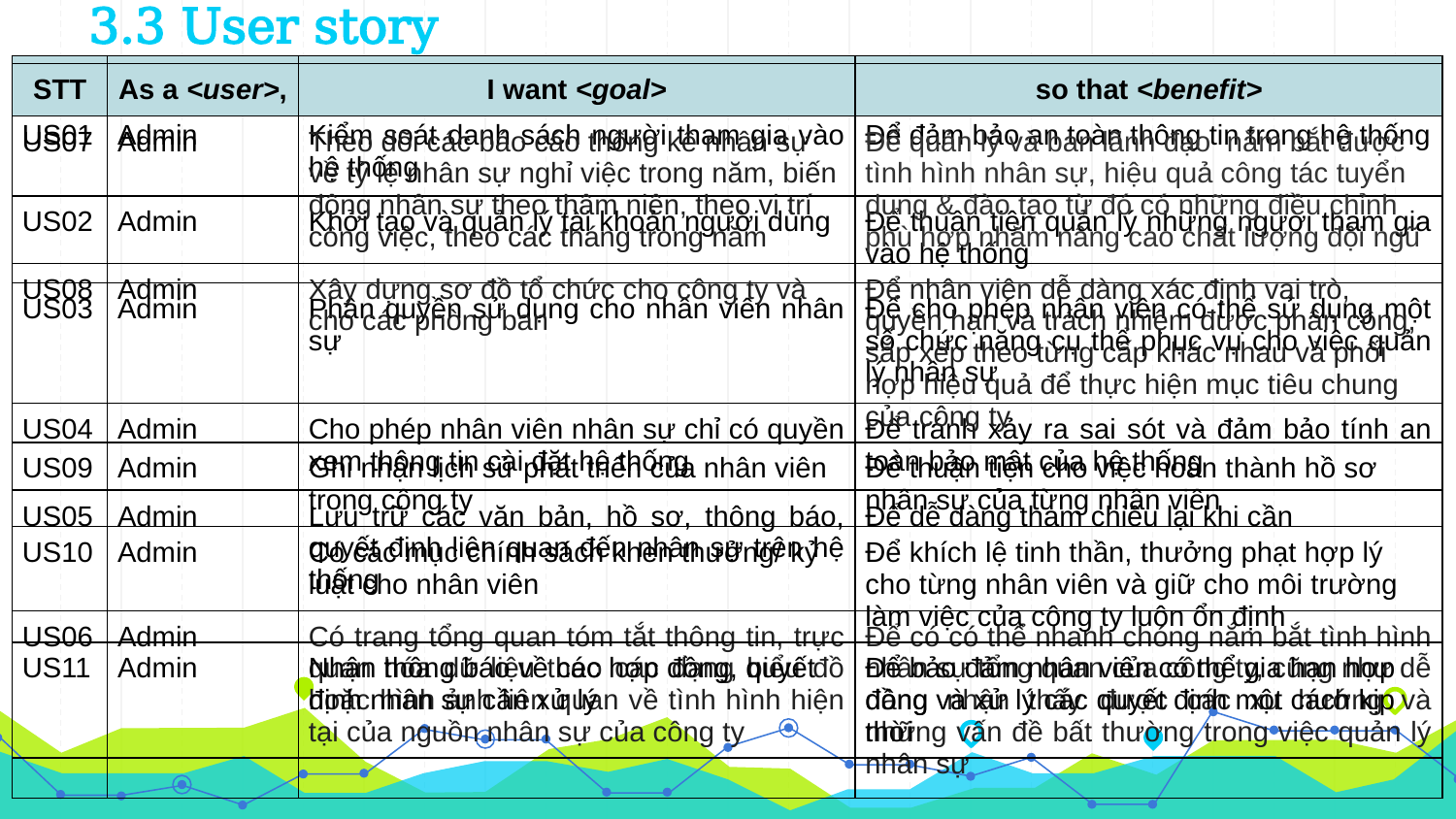

# 3.3 User story
| STT | As a <user>, | I want <goal> | so that <benefit> |
| --- | --- | --- | --- |
| US01 | Admin | Kiểm soát danh sách người tham gia vào hệ thống | Để đảm bảo an toàn thông tin trong hệ thống |
| US02 | Admin | Khởi tạo và quản lý tài khoản người dùng | Để thuận tiện quản lý những người tham gia vào hệ thống |
| US03 | Admin | Phân quyền sử dụng cho nhân viên nhân sự | Để cho phép nhân viên có thể sử dụng một số chức năng cụ thể phục vụ cho việc quản lý nhân sự |
| US04 | Admin | Cho phép nhân viên nhân sự chỉ có quyền xem thông tin cài đặt hệ thống | Để tránh xảy ra sai sót và đảm bảo tính an toàn bảo mật của hệ thống |
| US05 | Admin | Lưu trữ các văn bản, hồ sơ, thông báo, quyết định liên quan đến nhân sự trên hệ thống | Để dễ dàng tham chiếu lại khi cần |
| US06 | Admin | Có trang tổng quan tóm tắt thông tin, trực quan hóa dữ liệu theo các dạng biểu đồ hoặc hình ảnh liên quan về tình hình hiện tại của nguồn nhân sự của công ty | Để có có thể nhanh chóng nắm bắt tình hình nhân sự tổng quan của công ty, cũng như dễ dàng nhận thấy được các xu hướng và những vấn đề bất thường trong việc quản lý nhân sự |
| STT | As a <user>, | I want <goal> | so that <benefit> |
| --- | --- | --- | --- |
| US07 | Admin | Theo dõi các báo cáo thống kê nhân sự về tỷ lệ nhân sự nghỉ việc trong năm, biến động nhân sự theo thâm niên, theo vị trí công việc, theo các tháng trong năm | Để quản lý và ban lãnh đạo  nắm bắt được tình hình nhân sự, hiệu quả công tác tuyển dụng & đào tạo từ đó có những điều chỉnh phù hợp nhằm nâng cao chất lượng đội ngũ |
| US08 | Admin | Xây dựng sơ đồ tổ chức cho công ty và cho các phòng ban | Để nhân viên dễ dàng xác định vai trò, quyền hạn và trách nhiệm được phân công, sắp xếp theo từng cấp khác nhau và phối hợp hiệu quả để thực hiện mục tiêu chung của công ty |
| US09 | Admin | Ghi nhận lịch sử phát triển của nhân viên trong công ty | Để thuận tiện cho việc hoàn thành hồ sơ nhân sự của từng nhân viên |
| US10 | Admin | Có các mục chính sách khen thưởng/ kỷ luật cho nhân viên | Để khích lệ tinh thần, thưởng phạt hợp lý cho từng nhân viên và giữ cho môi trường làm việc của công ty luôn ổn định |
| US11 | Admin | Nhận thông báo về các hợp đồng, quyết định nhân sự cần xử lý | Để bảo đảm nhân viên có thể gia hạn hợp đồng và xử lý các quyết định một cách kịp thời |